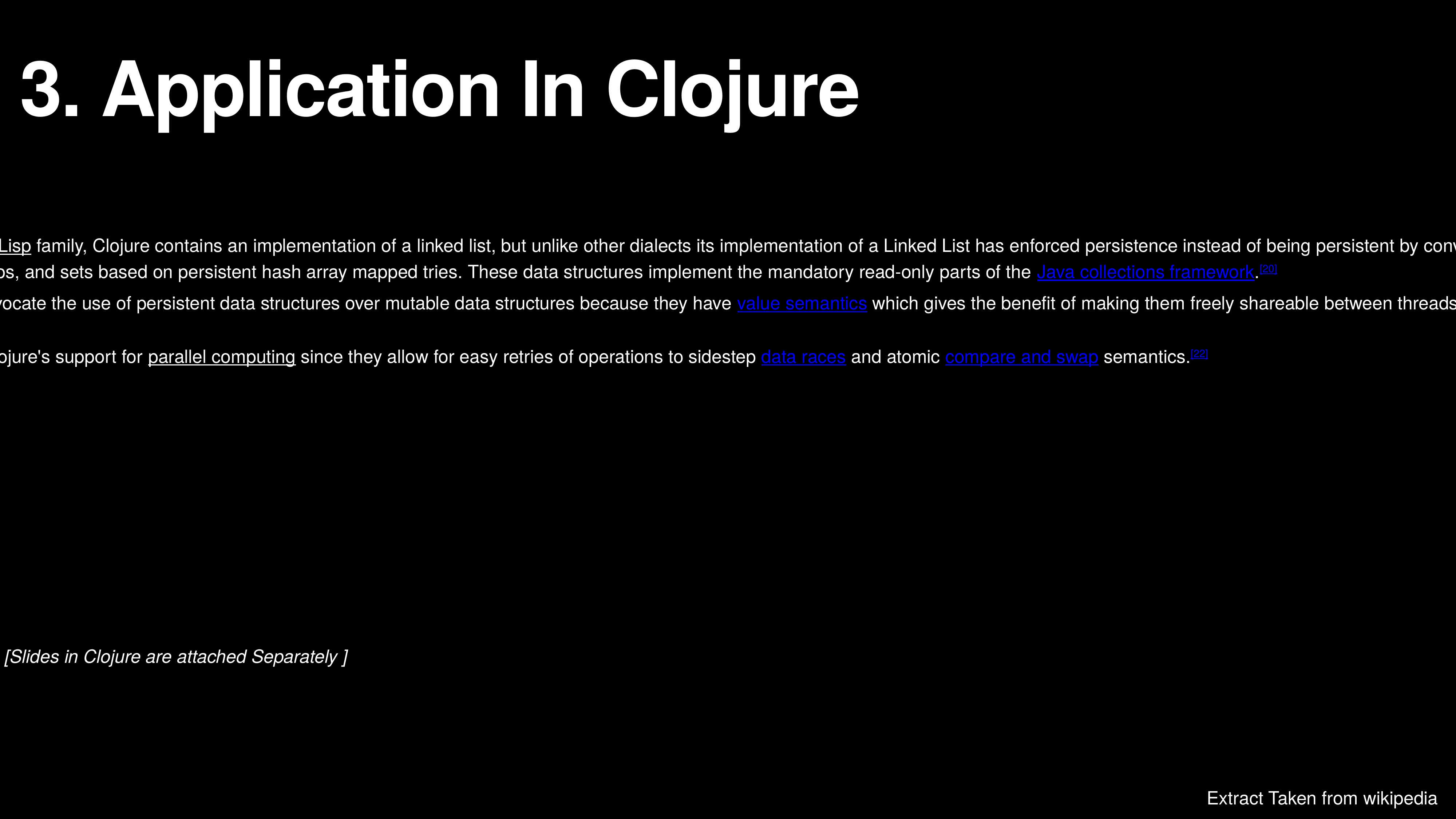

# 3. Application In Clojure
Clojure

Like many programming languages in the Lisp family, Clojure contains an implementation of a linked list, but unlike other dialects its implementation of a Linked List has enforced persistence instead of being persistent by convention.[19] Clojure also has efficient implementations of persistent vectors, maps, and sets based on persistent hash array mapped tries. These data structures implement the mandatory read-only parts of the Java collections framework.[20]
The designers of the Clojure language advocate the use of persistent data structures over mutable data structures because they have value semantics which gives the benefit of making them freely shareable between threads with cheap aliases, easy to fabricate, and language independent.[21]
These data structures form the basis of Clojure's support for parallel computing since they allow for easy retries of operations to sidestep data races and atomic compare and swap semantics.[22]
[Slides in Clojure are attached Separately ]
Extract Taken from wikipedia